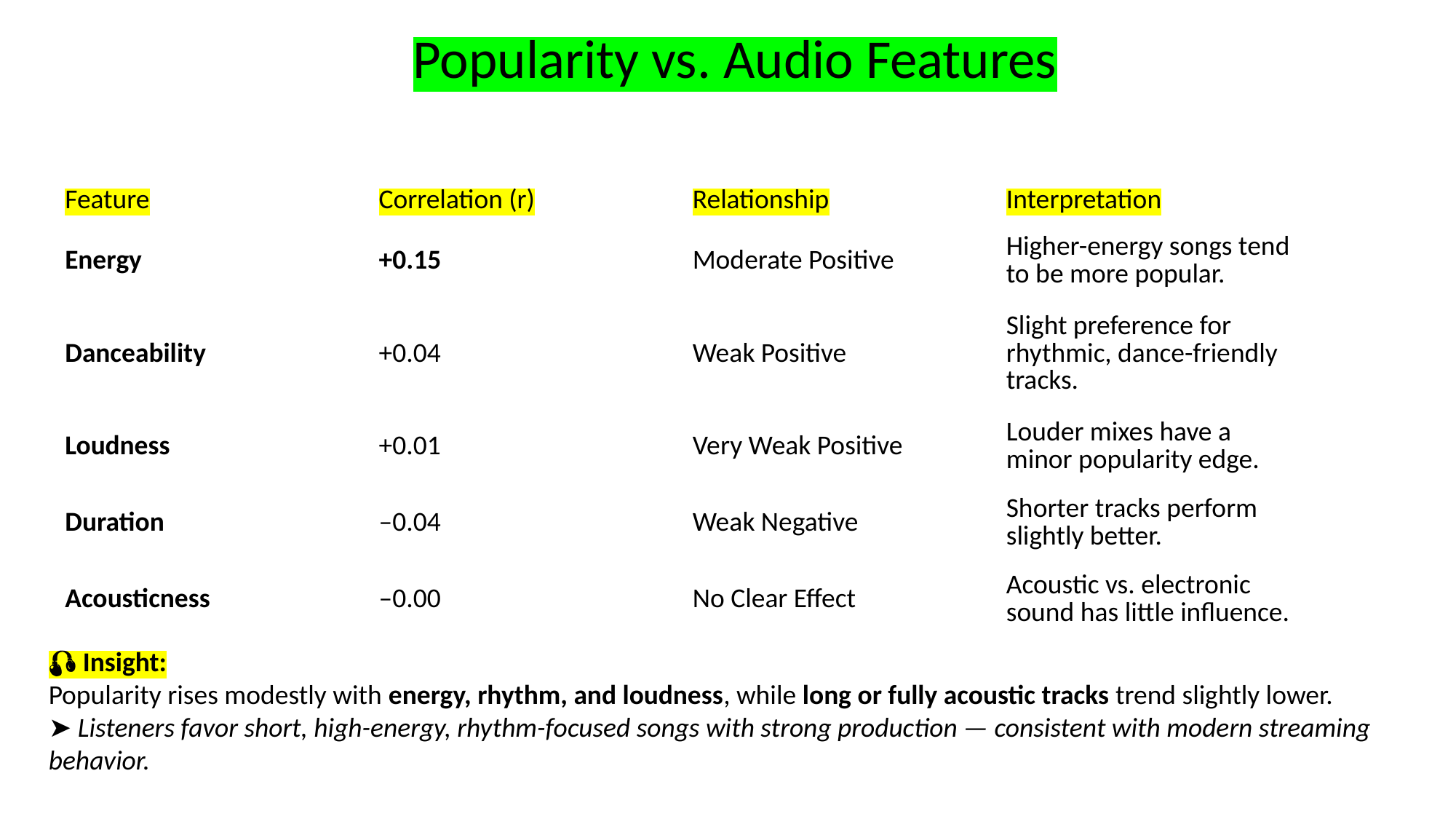

Popularity vs. Audio Features
| Feature | Correlation (r) | Relationship | Interpretation |
| --- | --- | --- | --- |
| Energy | +0.15 | Moderate Positive | Higher-energy songs tend to be more popular. |
| Danceability | +0.04 | Weak Positive | Slight preference for rhythmic, dance-friendly tracks. |
| Loudness | +0.01 | Very Weak Positive | Louder mixes have a minor popularity edge. |
| Duration | –0.04 | Weak Negative | Shorter tracks perform slightly better. |
| Acousticness | –0.00 | No Clear Effect | Acoustic vs. electronic sound has little influence. |
🎧 Insight:
Popularity rises modestly with energy, rhythm, and loudness, while long or fully acoustic tracks trend slightly lower.
➤ Listeners favor short, high-energy, rhythm-focused songs with strong production — consistent with modern streaming behavior.